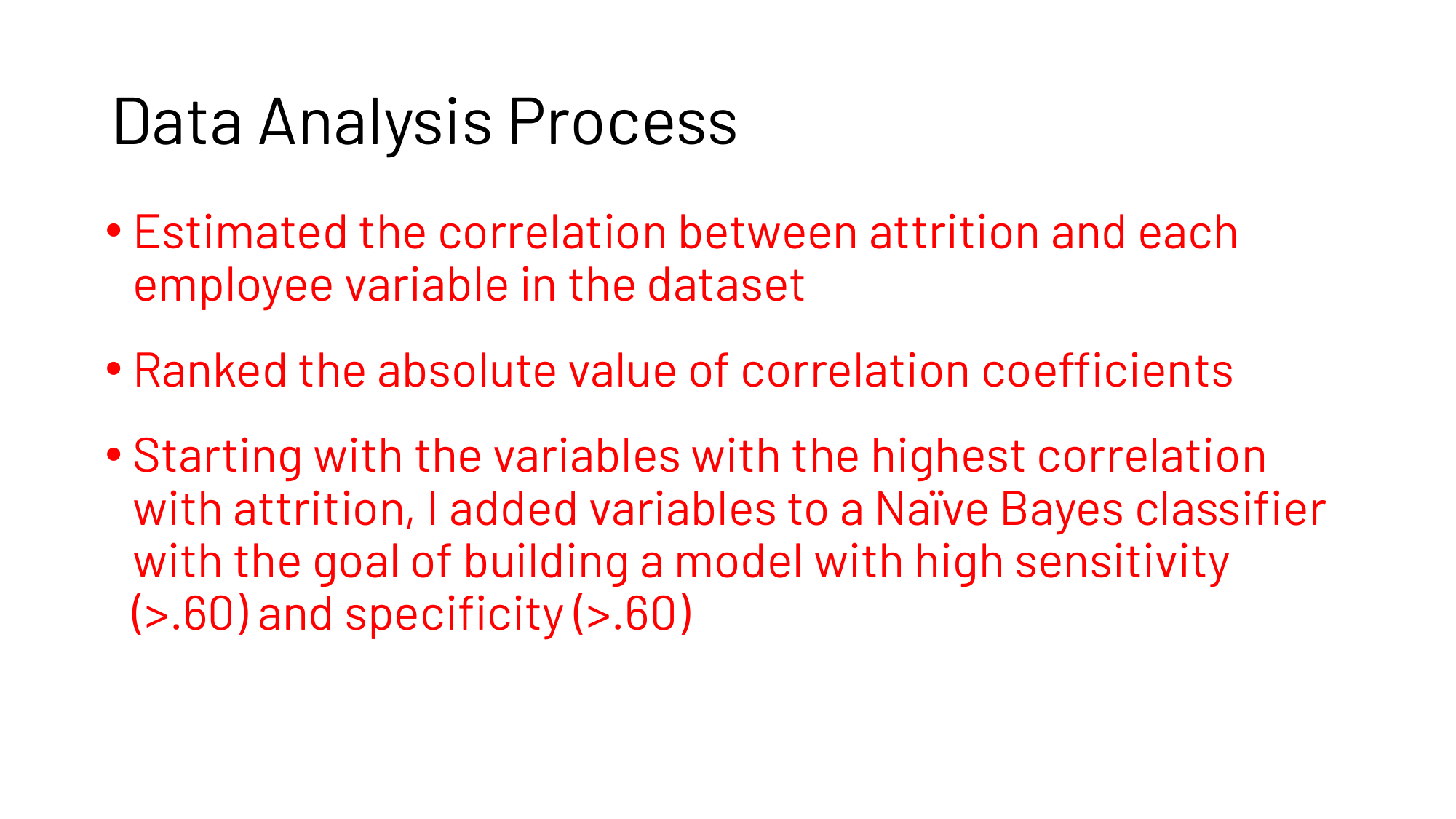

# Data Analysis Process
Estimated the correlation between attrition and each employee variable in the dataset
Ranked the absolute value of correlation coefficients
Starting with the variables with the highest correlation with attrition, I added variables to a Naïve Bayes classifier with the goal of building a model with high sensitivity (>.60) and specificity (>.60)